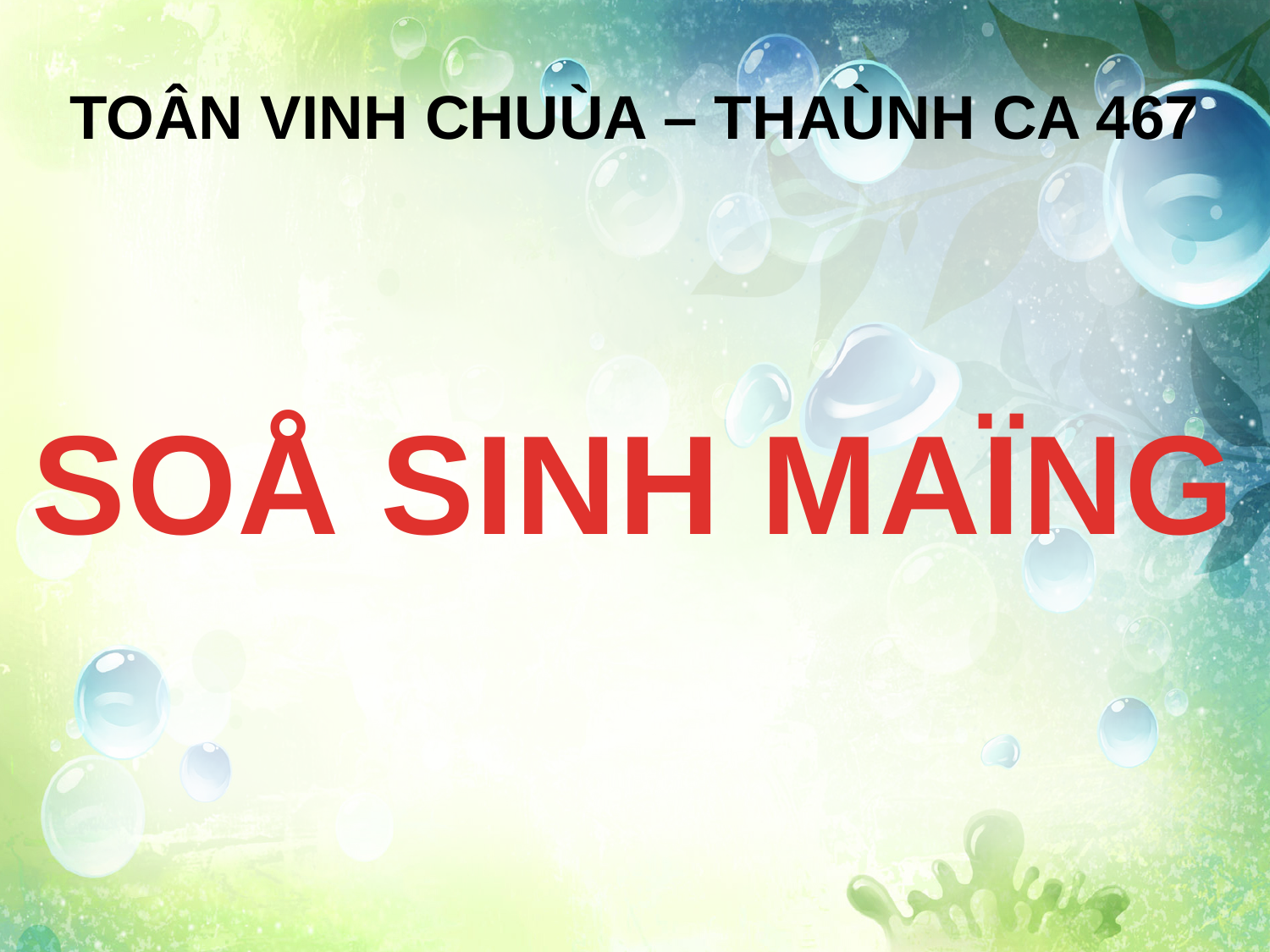

TOÂN VINH CHUÙA – THAÙNH CA 467
SOÅ SINH MAÏNG